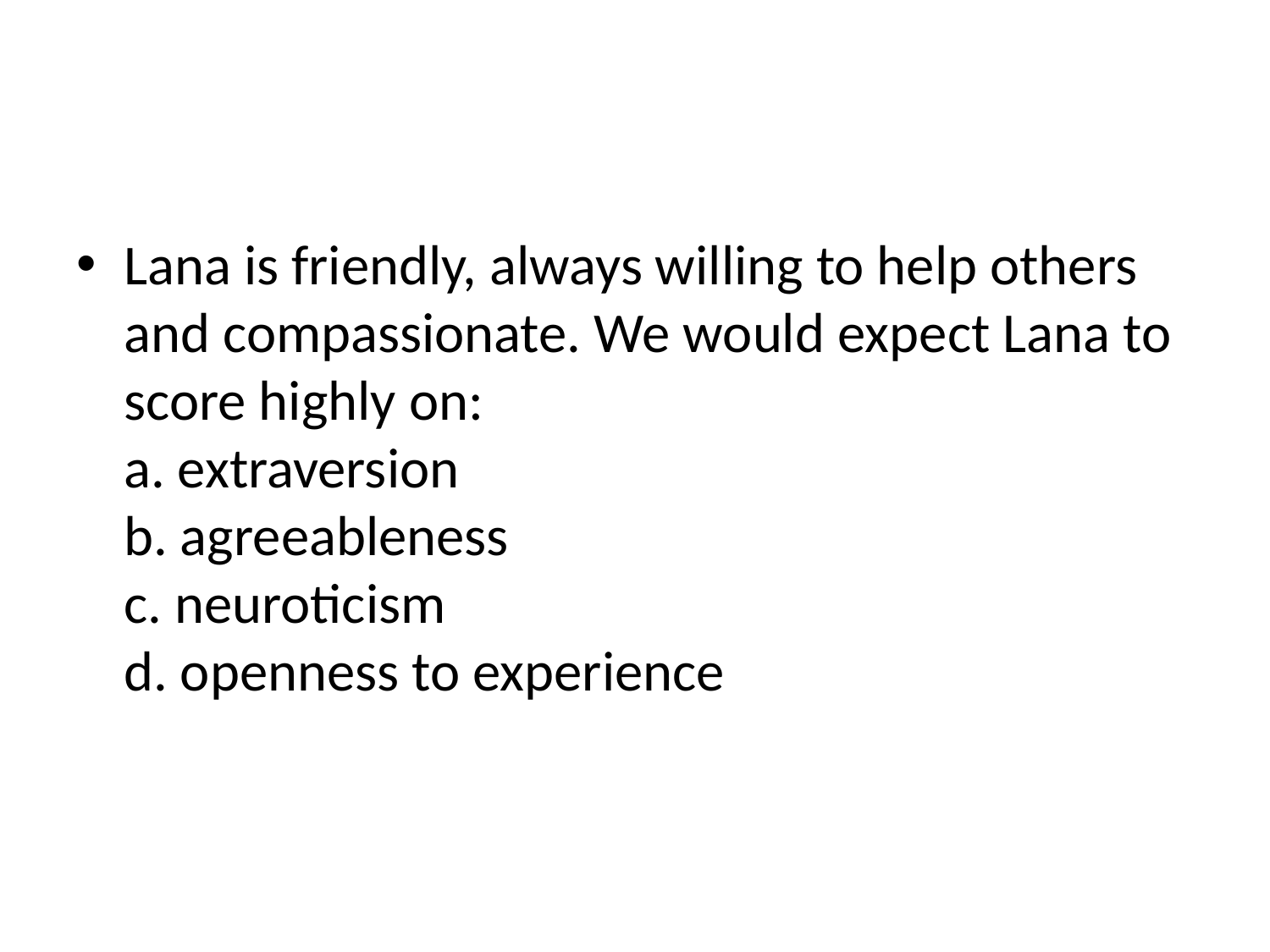

#
Lana is friendly, always willing to help others and compassionate. We would expect Lana to score highly on:
a. extraversion
b. agreeableness
c. neuroticism
d. openness to experience